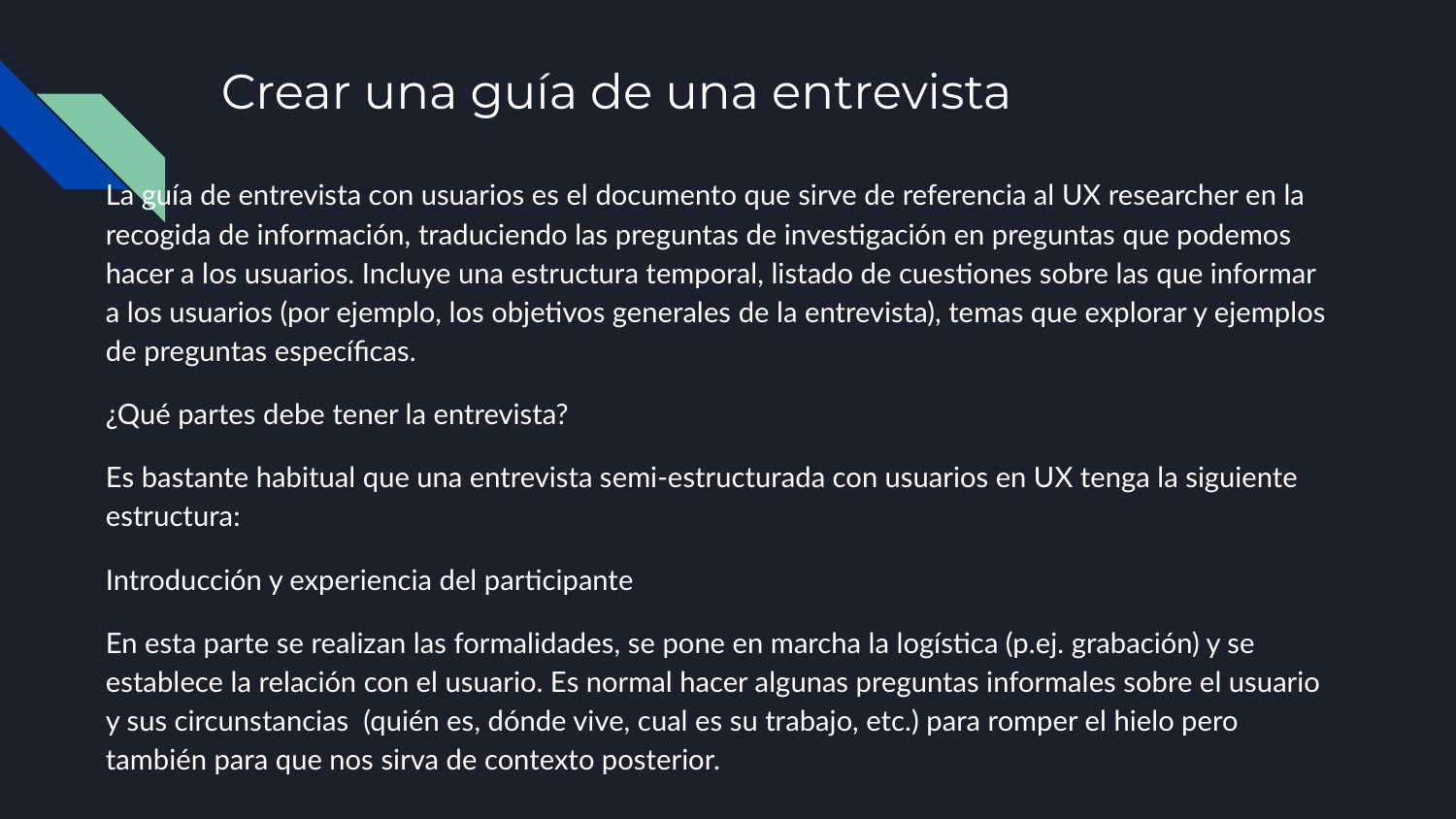

# Crear una guía de una entrevista
La guía de entrevista con usuarios es el documento que sirve de referencia al UX researcher en la recogida de información, traduciendo las preguntas de investigación en preguntas que podemos hacer a los usuarios. Incluye una estructura temporal, listado de cuestiones sobre las que informar a los usuarios (por ejemplo, los objetivos generales de la entrevista), temas que explorar y ejemplos de preguntas específicas.
¿Qué partes debe tener la entrevista?
Es bastante habitual que una entrevista semi-estructurada con usuarios en UX tenga la siguiente estructura:
Introducción y experiencia del participante
En esta parte se realizan las formalidades, se pone en marcha la logística (p.ej. grabación) y se establece la relación con el usuario. Es normal hacer algunas preguntas informales sobre el usuario y sus circunstancias  (quién es, dónde vive, cual es su trabajo, etc.) para romper el hielo pero también para que nos sirva de contexto posterior.